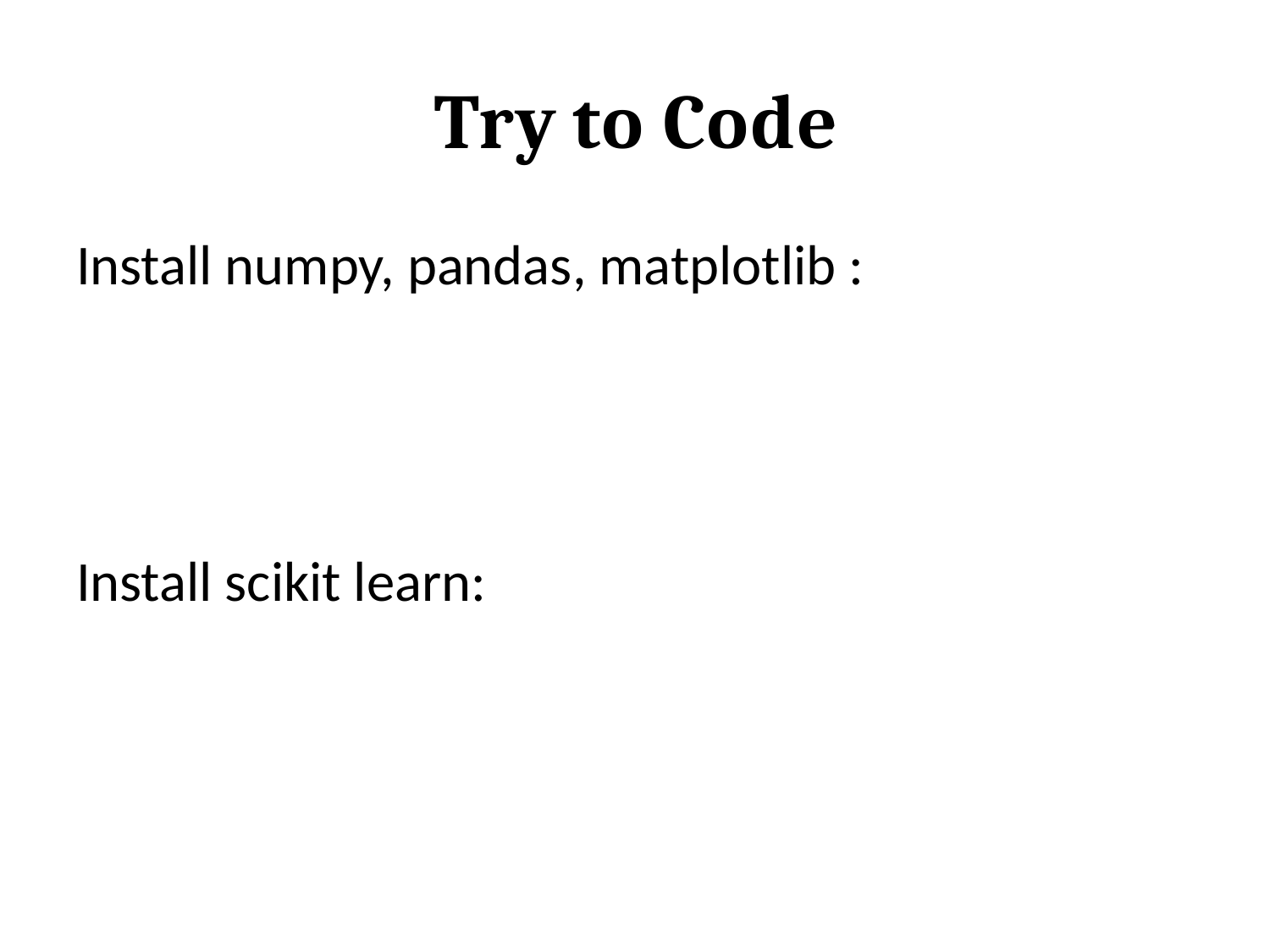

# Try to Code
Install numpy, pandas, matplotlib :

Install scikit learn: